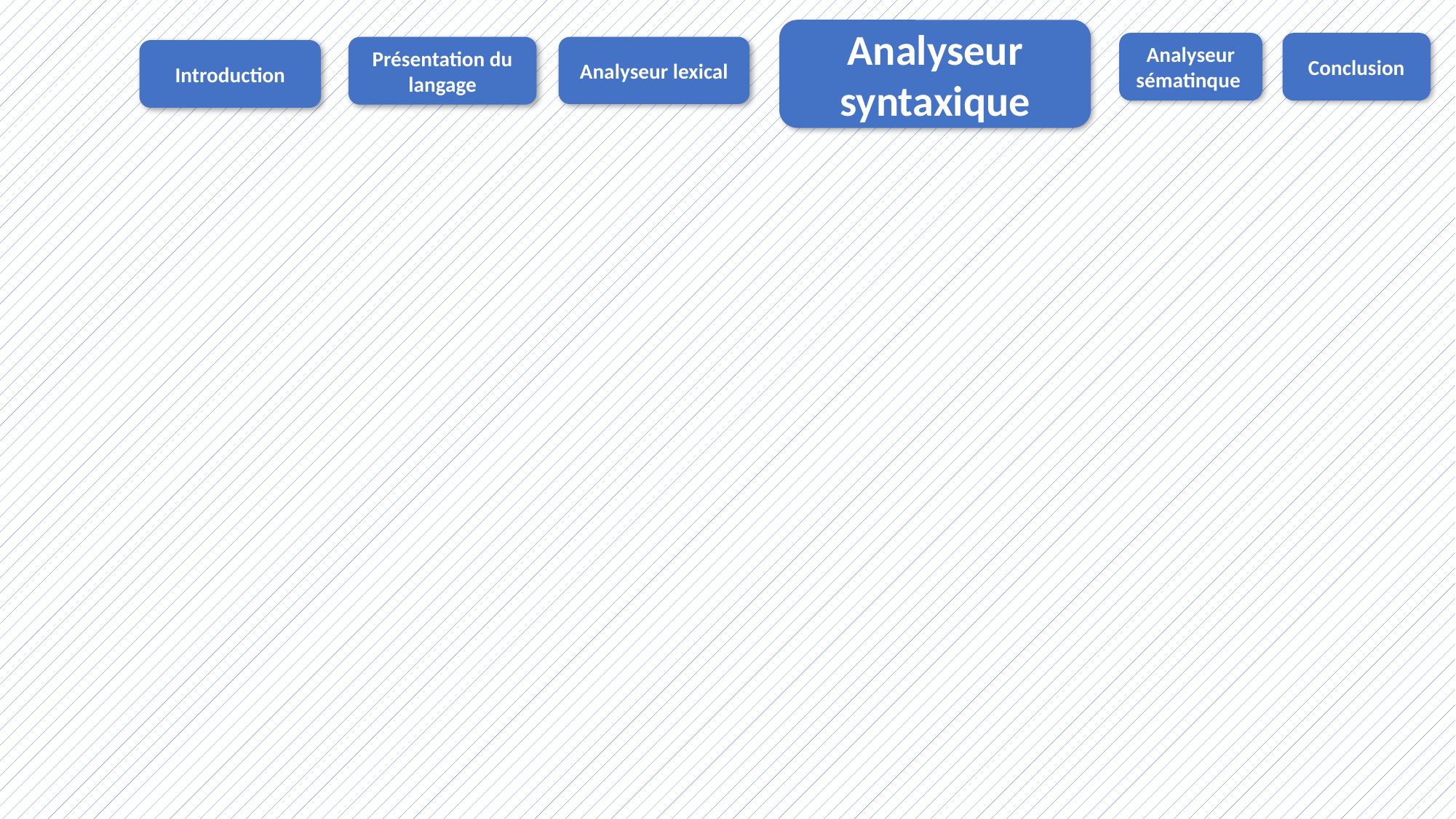

Analyseur syntaxique
Analyseur sématinque
Conclusion
Présentation du langage
Analyseur lexical
Introduction
18